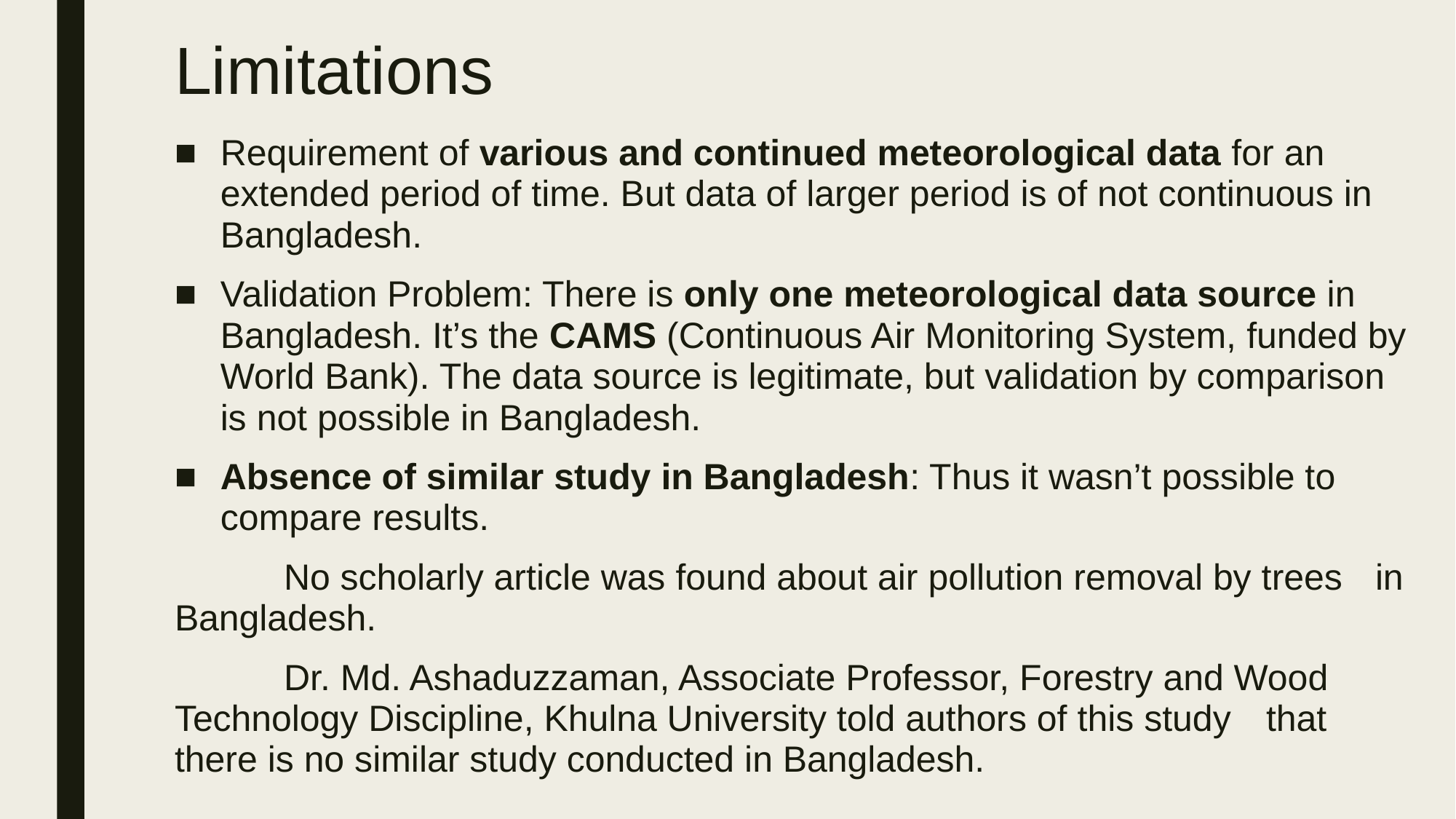

# Limitations
Requirement of various and continued meteorological data for an extended period of time. But data of larger period is of not continuous in Bangladesh.
Validation Problem: There is only one meteorological data source in Bangladesh. It’s the CAMS (Continuous Air Monitoring System, funded by World Bank). The data source is legitimate, but validation by comparison is not possible in Bangladesh.
Absence of similar study in Bangladesh: Thus it wasn’t possible to compare results.
	No scholarly article was found about air pollution removal by trees 	in Bangladesh.
	Dr. Md. Ashaduzzaman, Associate Professor, Forestry and Wood 	Technology Discipline, Khulna University told authors of this study 	that there is no similar study conducted in Bangladesh.